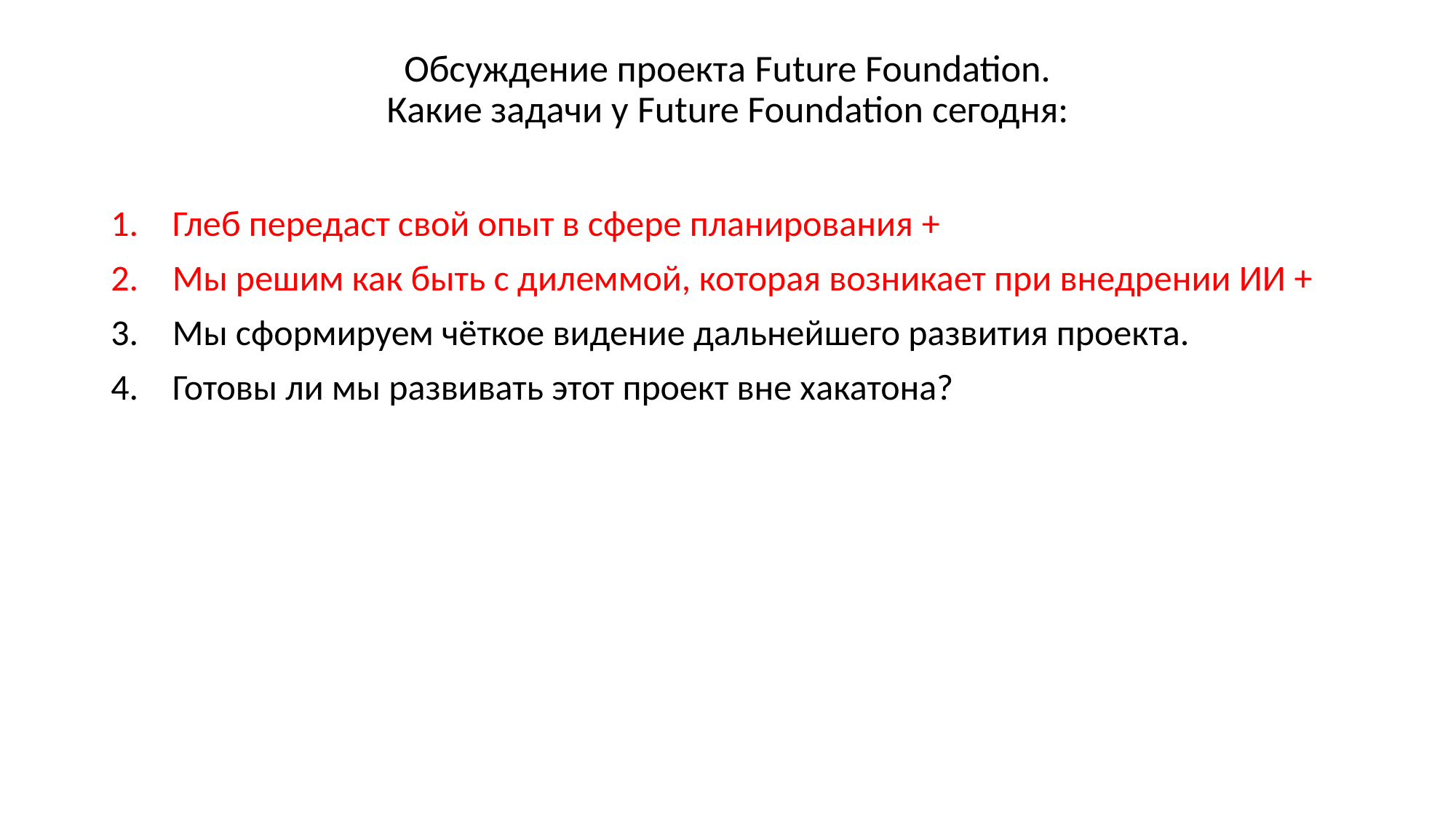

# Обсуждение проекта Future Foundation. Какие задачи у Future Foundation сегодня:
Глеб передаст свой опыт в сфере планирования +
Мы решим как быть с дилеммой, которая возникает при внедрении ИИ +
Мы сформируем чёткое видение дальнейшего развития проекта.
Готовы ли мы развивать этот проект вне хакатона?